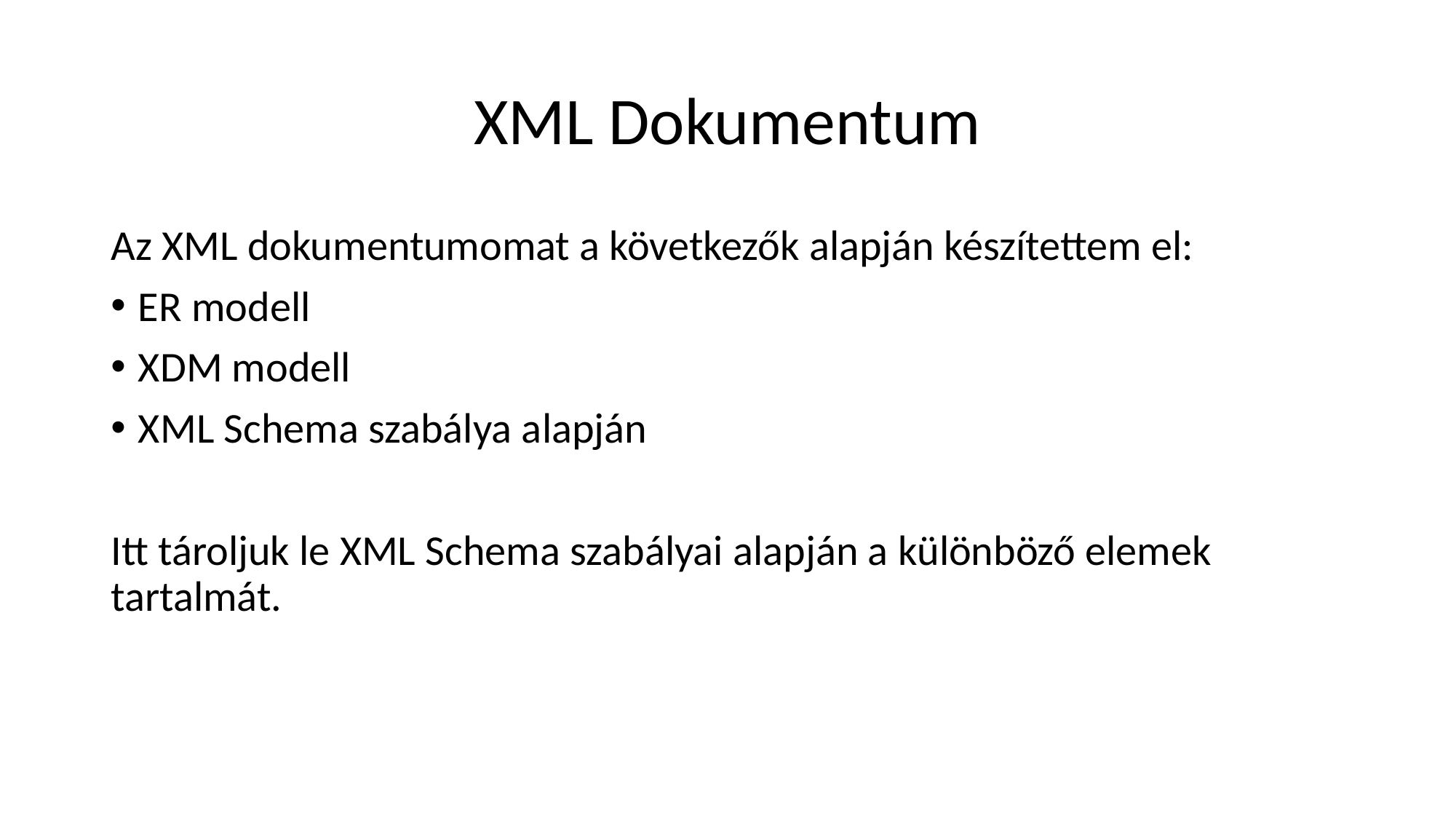

# XML Dokumentum
Az XML dokumentumomat a következők alapján készítettem el:
ER modell
XDM modell
XML Schema szabálya alapján

Itt tároljuk le XML Schema szabályai alapján a különböző elemek tartalmát.